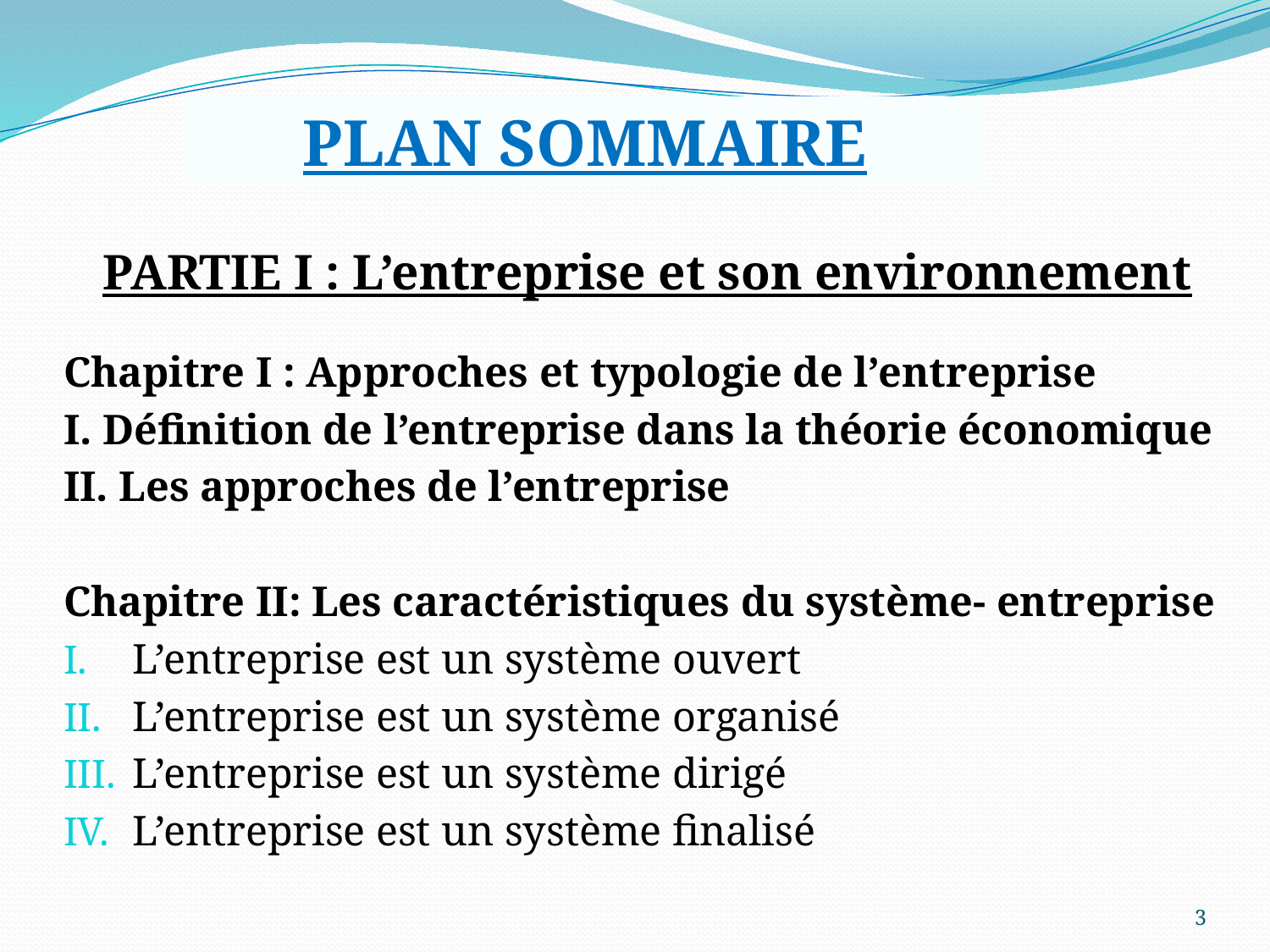

PLAN SOMMAIRE
PARTIE I : L’entreprise et son environnement

Chapitre I : Approches et typologie de l’entreprise
I. Définition de l’entreprise dans la théorie économique
II. Les approches de l’entreprise

Chapitre II: Les caractéristiques du système- entreprise
L’entreprise est un système ouvert
L’entreprise est un système organisé
L’entreprise est un système dirigé
L’entreprise est un système finalisé

3